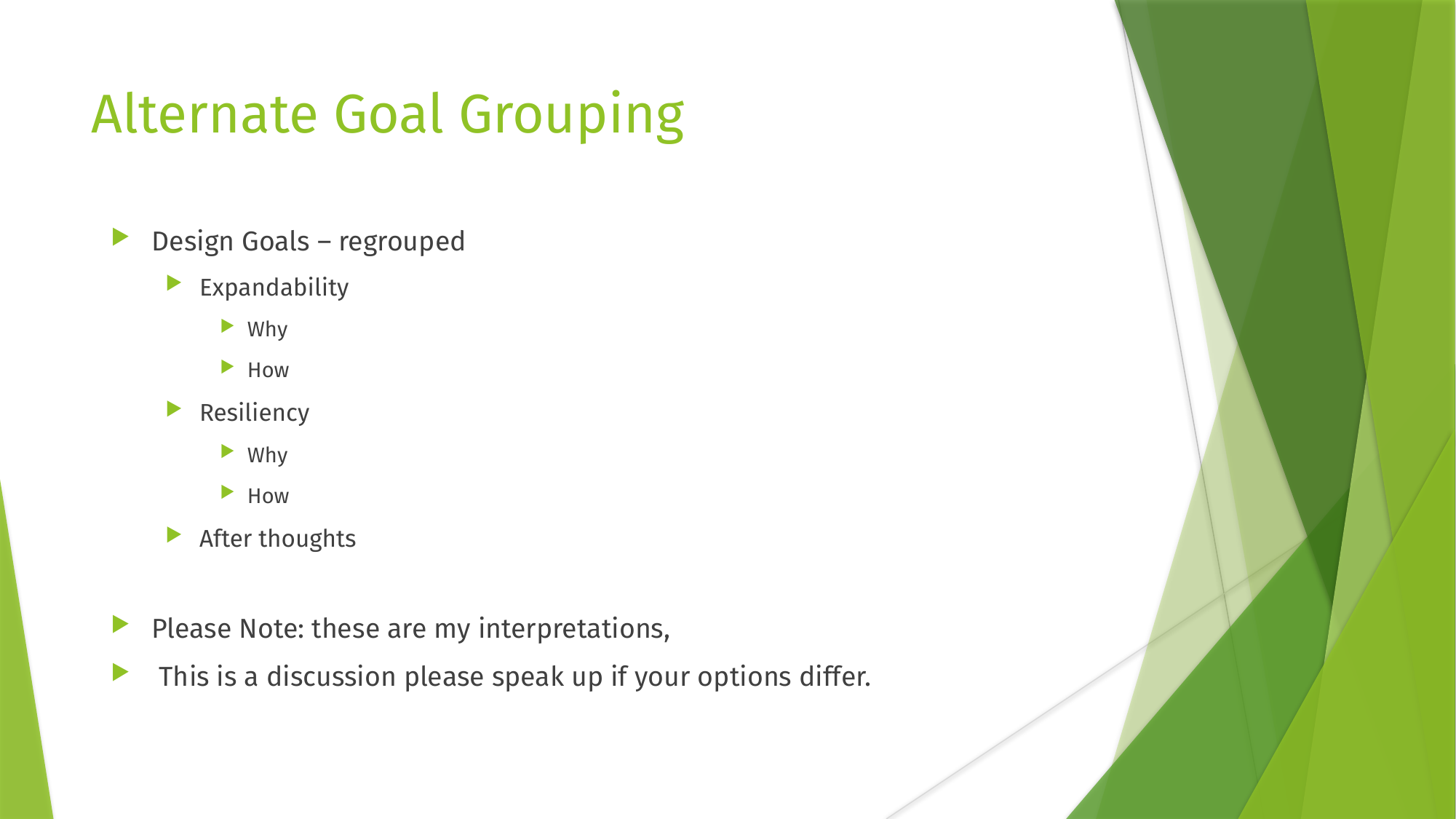

Alternate Goal Grouping
Design Goals – regrouped
Expandability
Why
How
Resiliency
Why
How
After thoughts

Please Note: these are my interpretations,
 This is a discussion please speak up if your options differ.